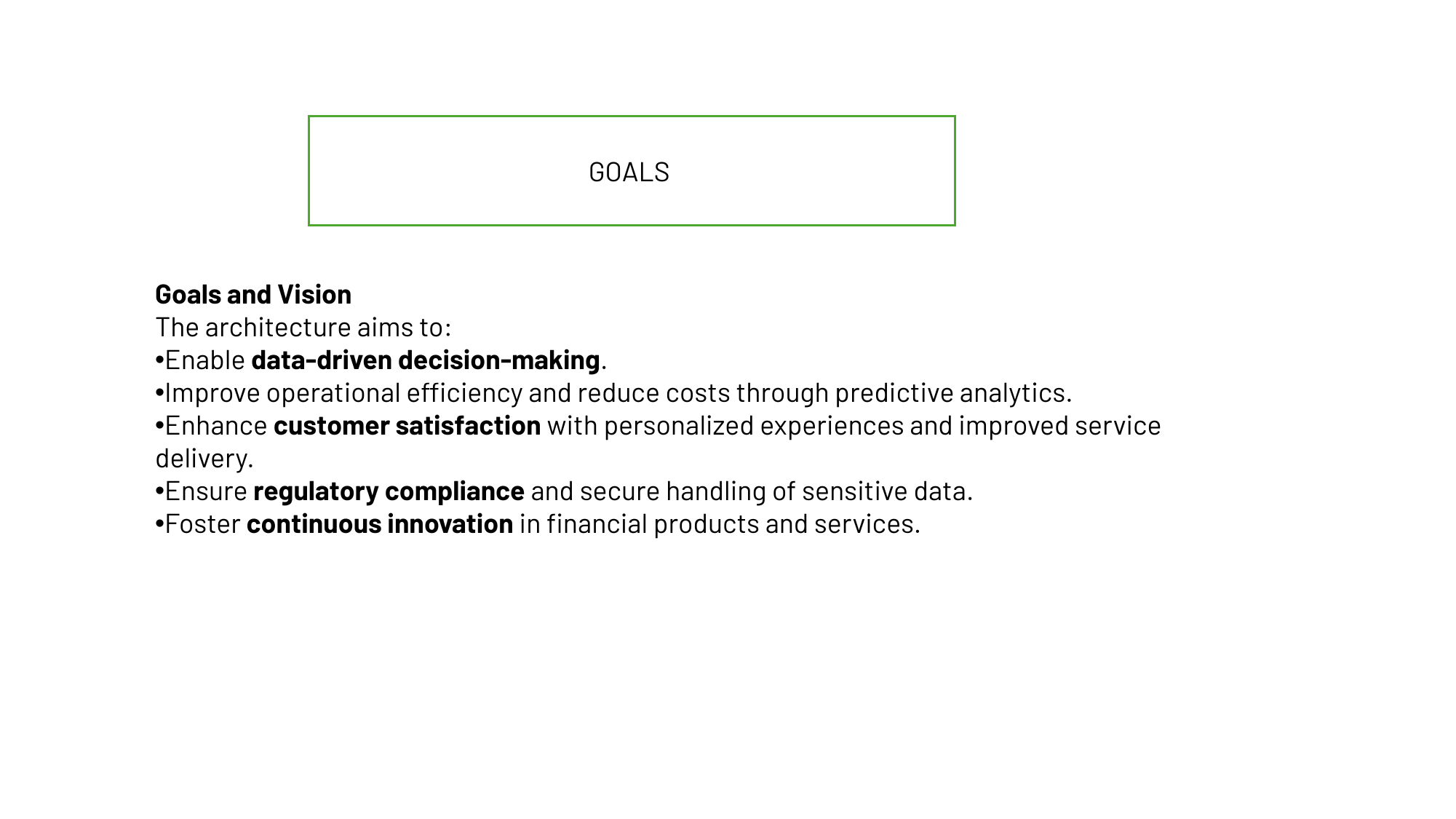

GOALS
Goals and Vision
The architecture aims to:
Enable data-driven decision-making.
Improve operational efficiency and reduce costs through predictive analytics.
Enhance customer satisfaction with personalized experiences and improved service delivery.
Ensure regulatory compliance and secure handling of sensitive data.
Foster continuous innovation in financial products and services.